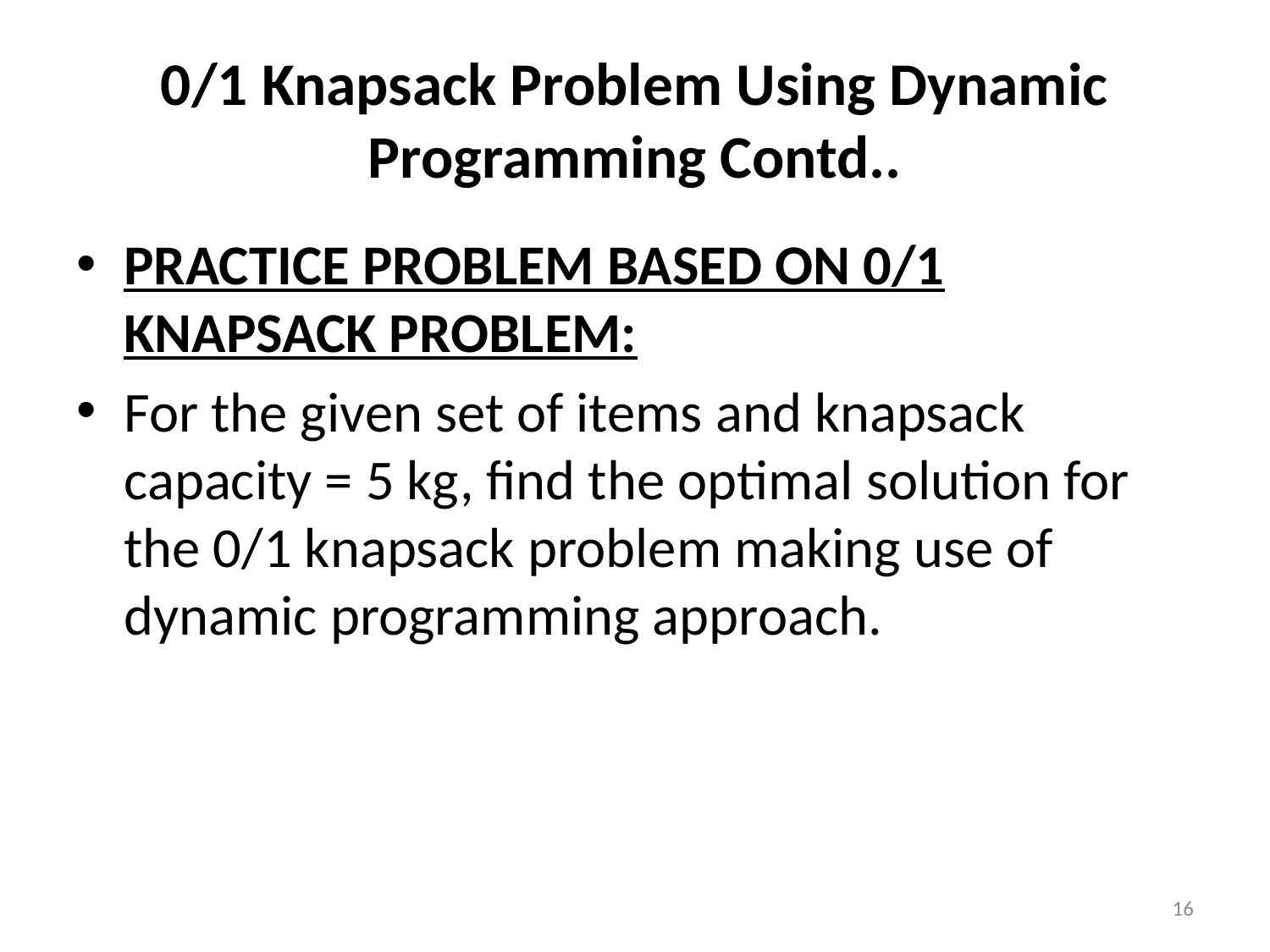

# 0/1 Knapsack Problem Using Dynamic Programming Contd..
PRACTICE PROBLEM BASED ON 0/1 KNAPSACK PROBLEM:
For the given set of items and knapsack capacity = 5 kg, find the optimal solution for the 0/1 knapsack problem making use of dynamic programming approach.
16